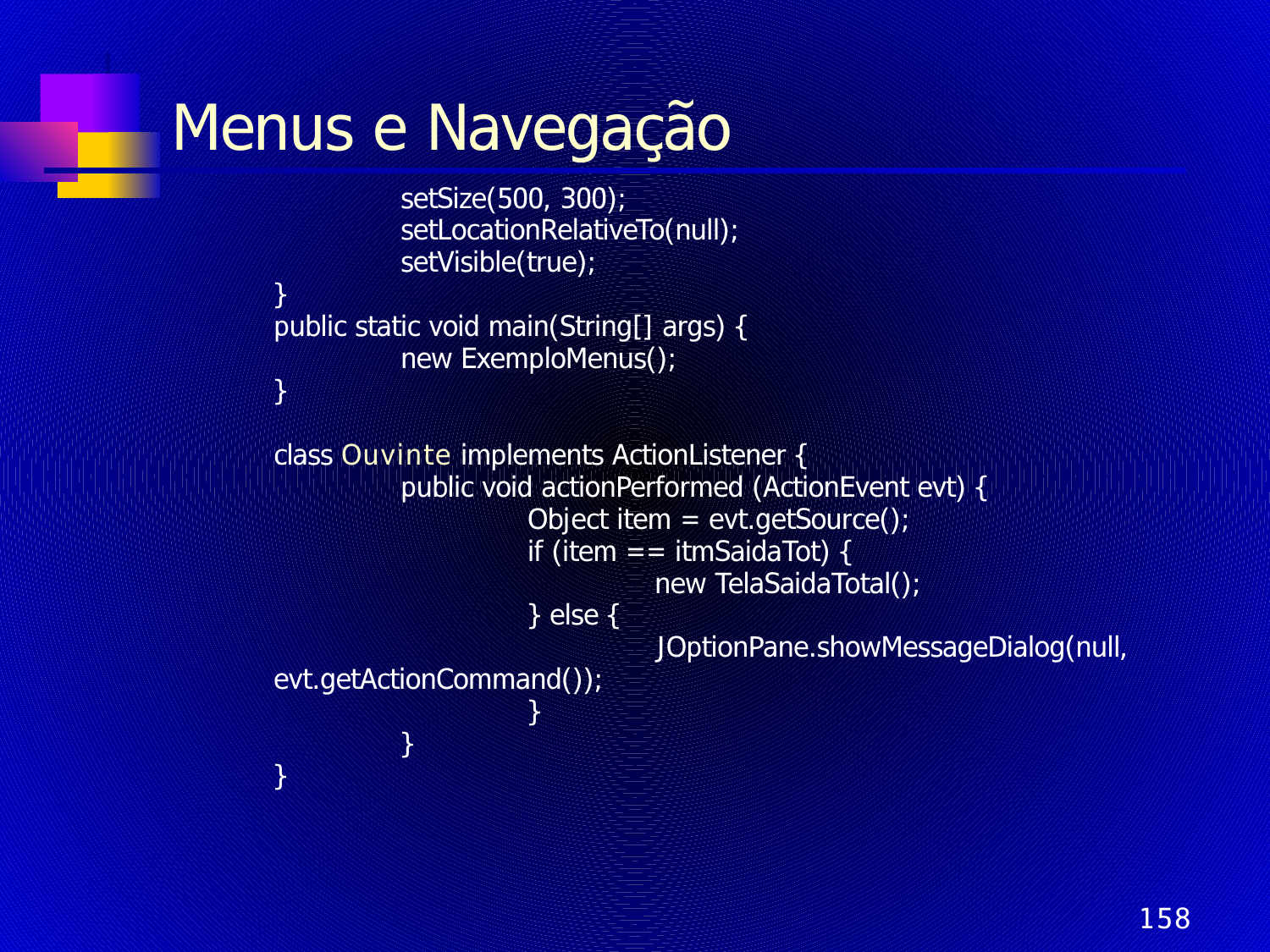

Menus e Navegação
		setSize(500, 300);
		setLocationRelativeTo(null);
		setVisible(true);
	}
	public static void main(String[] args) {
		new ExemploMenus();
	}

	class Ouvinte implements ActionListener {
		public void actionPerformed (ActionEvent evt) {
			Object item = evt.getSource();
			if (item == itmSaidaTot) {
				new TelaSaidaTotal();
			} else {
				JOptionPane.showMessageDialog(null, evt.getActionCommand());
			}
		}
	}
158